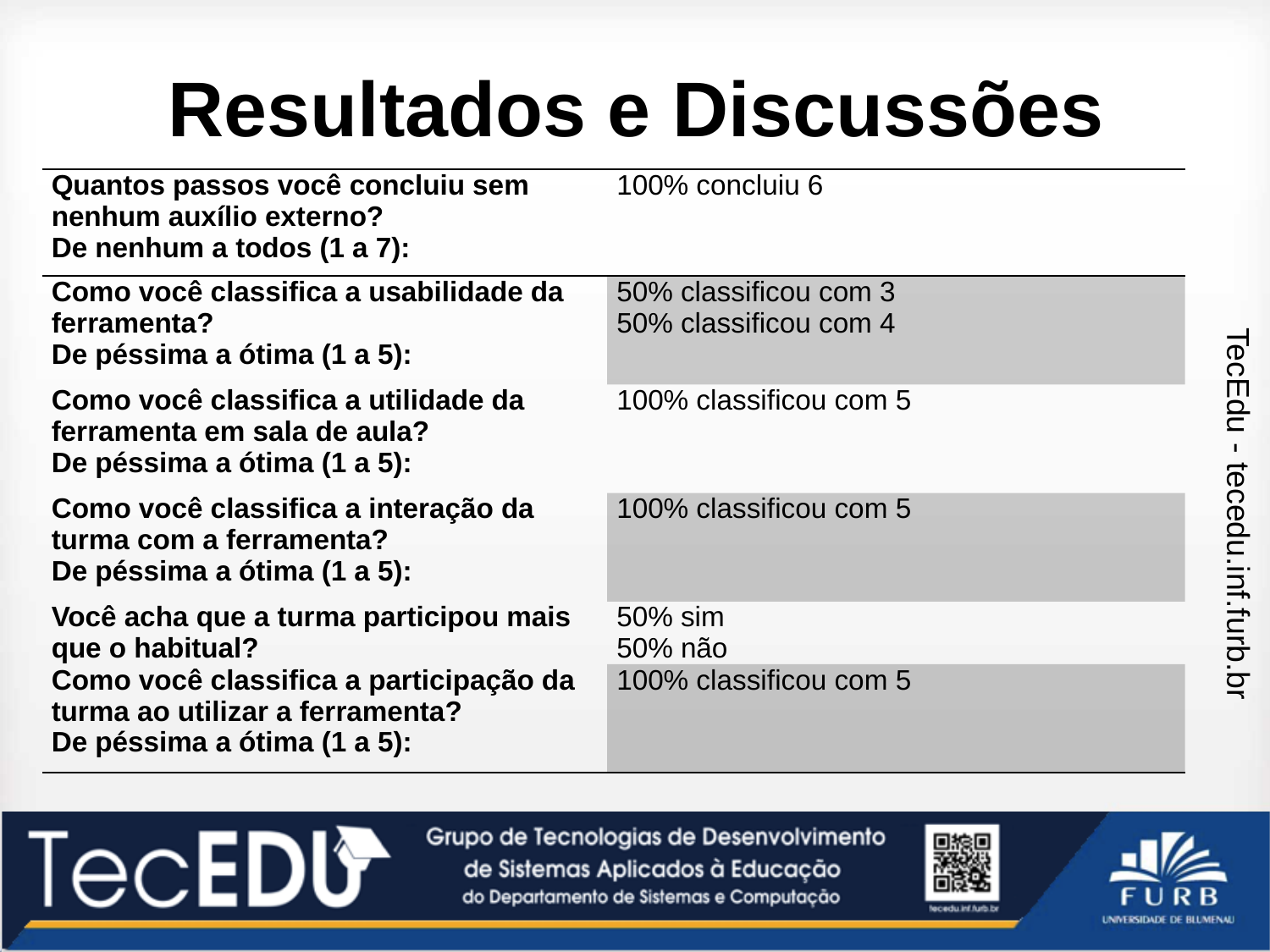

# Resultados e Discussões
| Quantos passos você concluiu sem nenhum auxílio externo? De nenhum a todos (1 a 7): | 100% concluiu 6 |
| --- | --- |
| Como você classifica a usabilidade da ferramenta? De péssima a ótima (1 a 5): | 50% classificou com 3 50% classificou com 4 |
| Como você classifica a utilidade da ferramenta em sala de aula? De péssima a ótima (1 a 5): | 100% classificou com 5 |
| Como você classifica a interação da turma com a ferramenta? De péssima a ótima (1 a 5): | 100% classificou com 5 |
| Você acha que a turma participou mais que o habitual? | 50% sim 50% não |
| Como você classifica a participação da turma ao utilizar a ferramenta? De péssima a ótima (1 a 5): | 100% classificou com 5 |